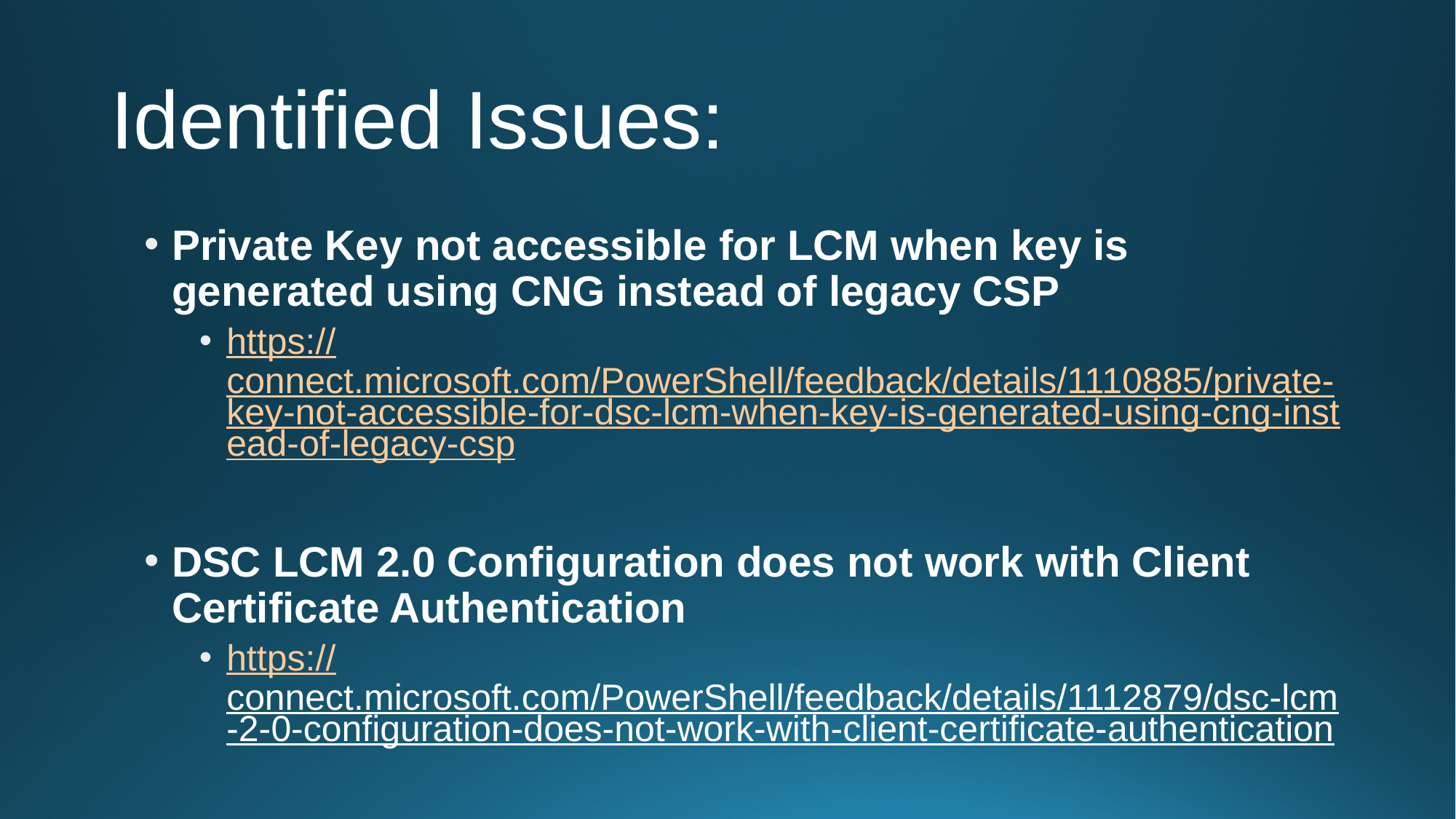

# Identified Issues:
Private Key not accessible for LCM when key is generated using CNG instead of legacy CSP
https://connect.microsoft.com/PowerShell/feedback/details/1110885/private-key-not-accessible-for-dsc-lcm-when-key-is-generated-using-cng-instead-of-legacy-csp

DSC LCM 2.0 Configuration does not work with Client Certificate Authentication
https://connect.microsoft.com/PowerShell/feedback/details/1112879/dsc-lcm-2-0-configuration-does-not-work-with-client-certificate-authentication